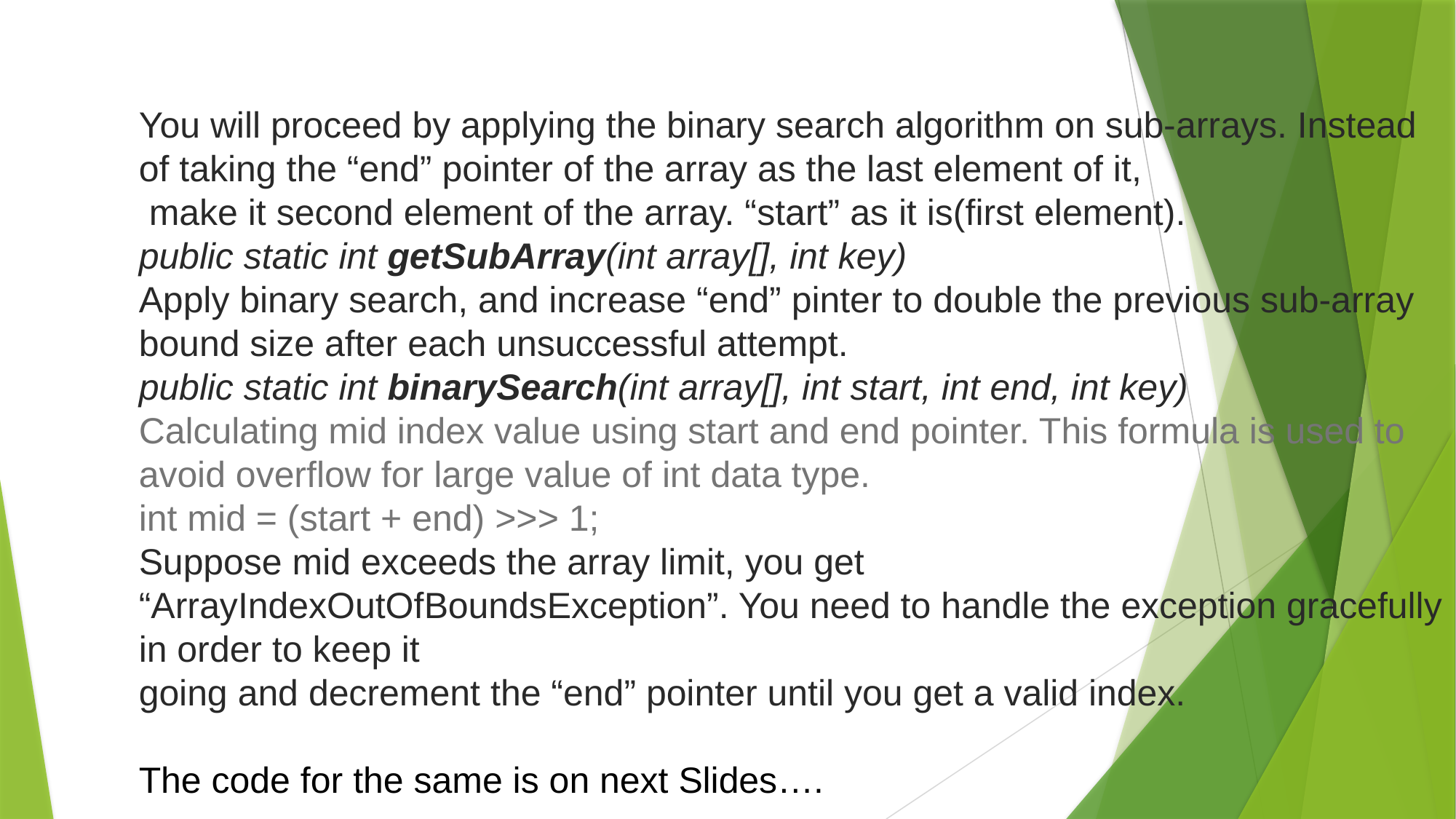

You will proceed by applying the binary search algorithm on sub-arrays. Instead of taking the “end” pointer of the array as the last element of it,
 make it second element of the array. “start” as it is(first element).
public static int getSubArray(int array[], int key)
Apply binary search, and increase “end” pinter to double the previous sub-array bound size after each unsuccessful attempt.
public static int binarySearch(int array[], int start, int end, int key)
Calculating mid index value using start and end pointer. This formula is used to avoid overflow for large value of int data type.
int mid = (start + end) >>> 1;
Suppose mid exceeds the array limit, you get “ArrayIndexOutOfBoundsException”. You need to handle the exception gracefully in order to keep it
going and decrement the “end” pointer until you get a valid index.

The code for the same is on next Slides….